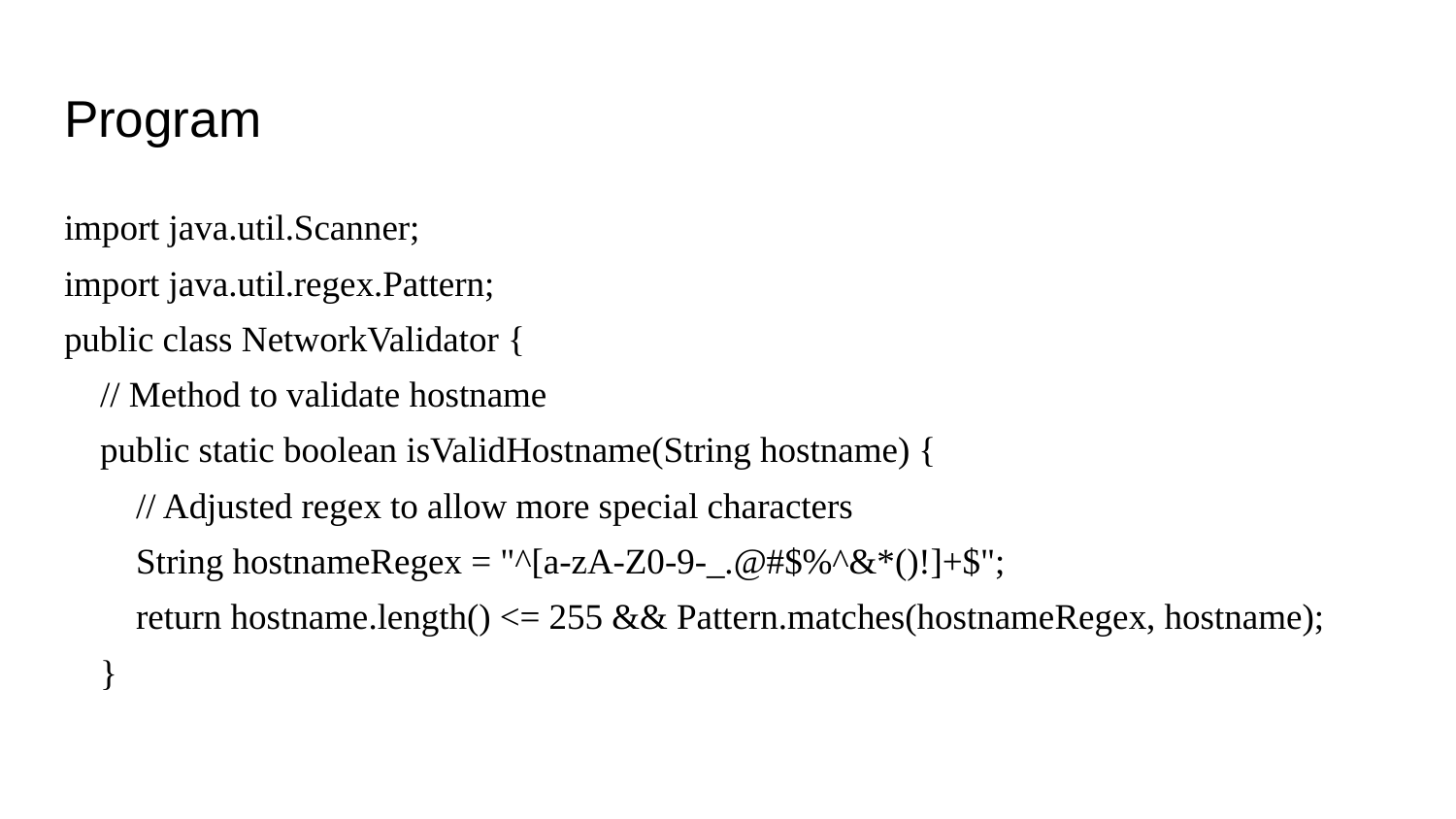

# Program
import java.util.Scanner;
import java.util.regex.Pattern;
public class NetworkValidator {
    // Method to validate hostname
    public static boolean isValidHostname(String hostname) {
        // Adjusted regex to allow more special characters
        String hostnameRegex = "^[a-zA-Z0-9-_.@#$%^&*()!]+$";
        return hostname.length() <= 255 && Pattern.matches(hostnameRegex, hostname);
    }